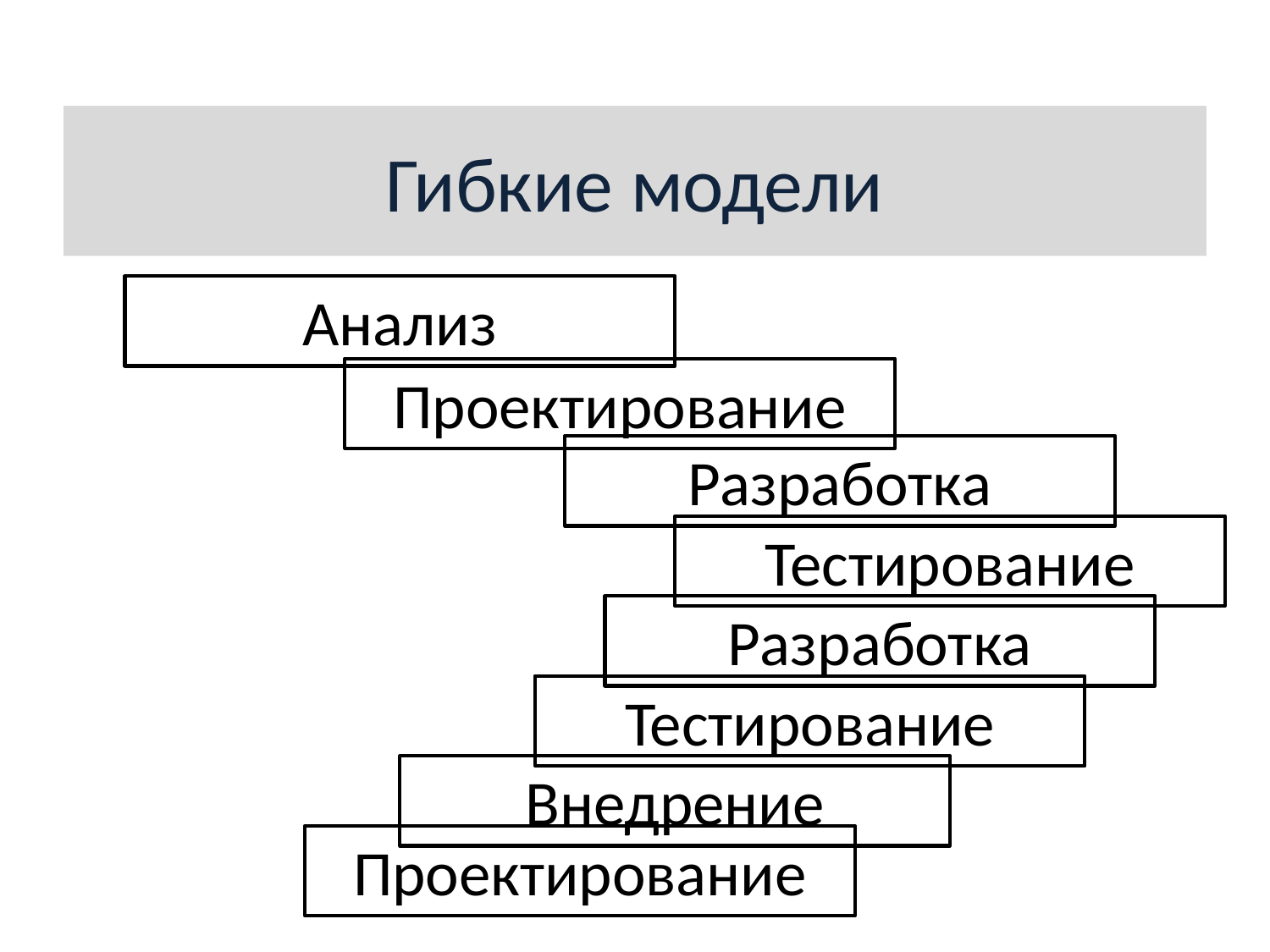

Гибкие модели
Анализ
Проектирование
Разработка
Тестирование
Разработка
Тестирование
Внедрение
Проектирование
Проектирование